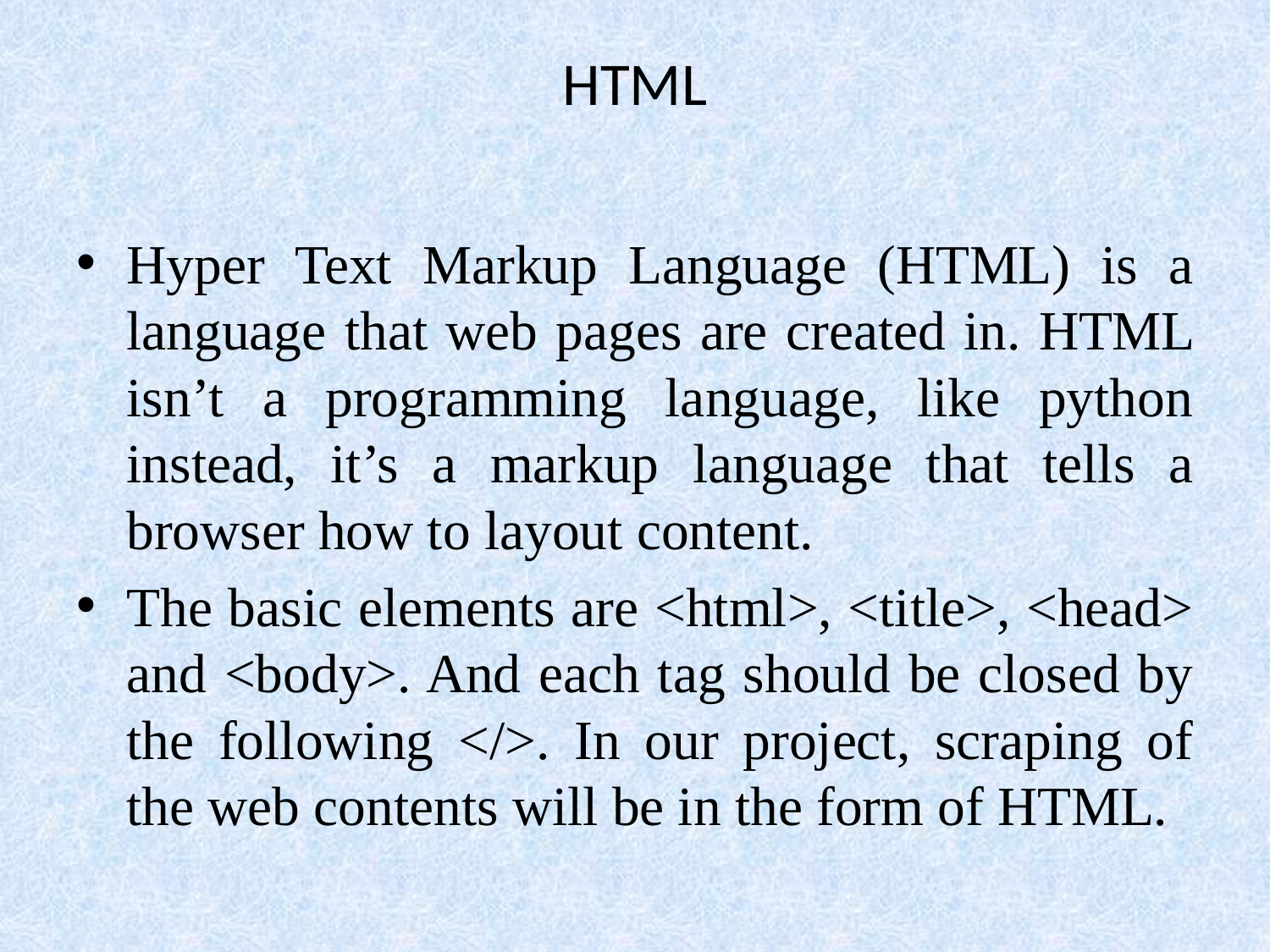

# HTML
Hyper Text Markup Language (HTML) is a language that web pages are created in. HTML isn’t a programming language, like python instead, it’s a markup language that tells a browser how to layout content.
The basic elements are <html>, <title>, <head> and <body>. And each tag should be closed by the following </>. In our project, scraping of the web contents will be in the form of HTML.